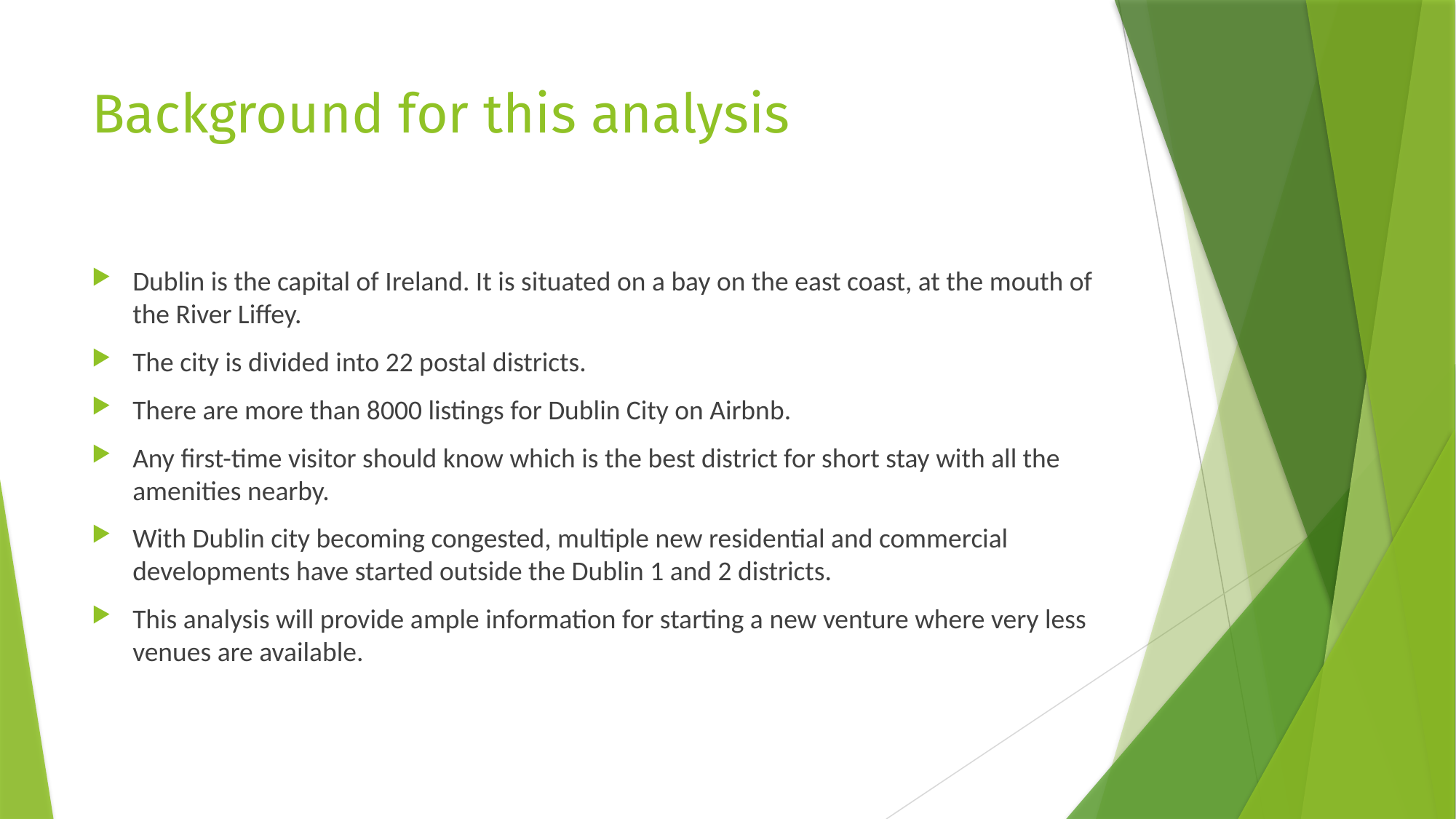

# Background for this analysis
Dublin is the capital of Ireland. It is situated on a bay on the east coast, at the mouth of the River Liffey.
The city is divided into 22 postal districts.
There are more than 8000 listings for Dublin City on Airbnb.
Any first-time visitor should know which is the best district for short stay with all the amenities nearby.
With Dublin city becoming congested, multiple new residential and commercial developments have started outside the Dublin 1 and 2 districts.
This analysis will provide ample information for starting a new venture where very less venues are available.